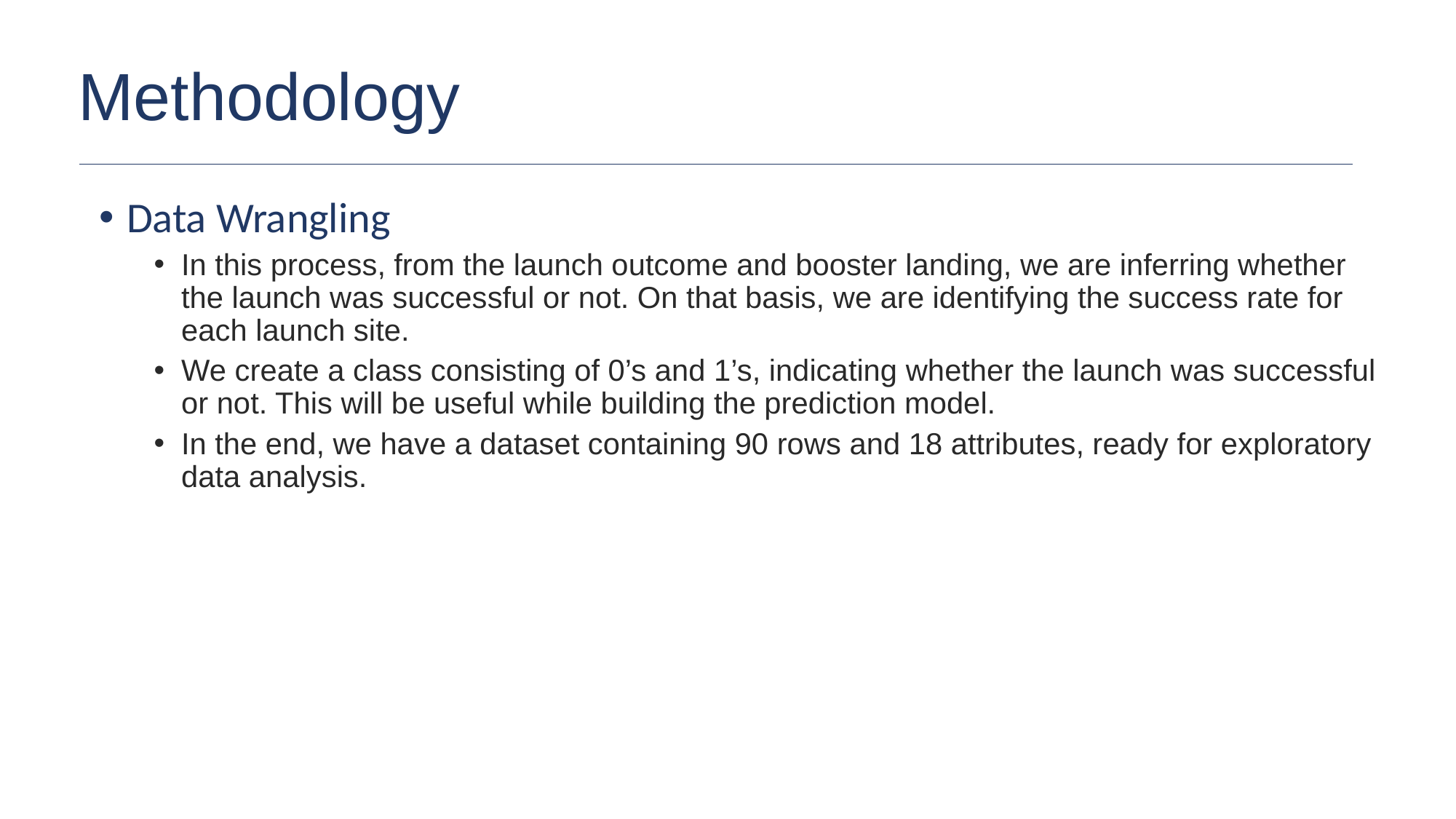

Methodology
Data Wrangling
In this process, from the launch outcome and booster landing, we are inferring whether the launch was successful or not. On that basis, we are identifying the success rate for each launch site.
We create a class consisting of 0’s and 1’s, indicating whether the launch was successful or not. This will be useful while building the prediction model.
In the end, we have a dataset containing 90 rows and 18 attributes, ready for exploratory data analysis.